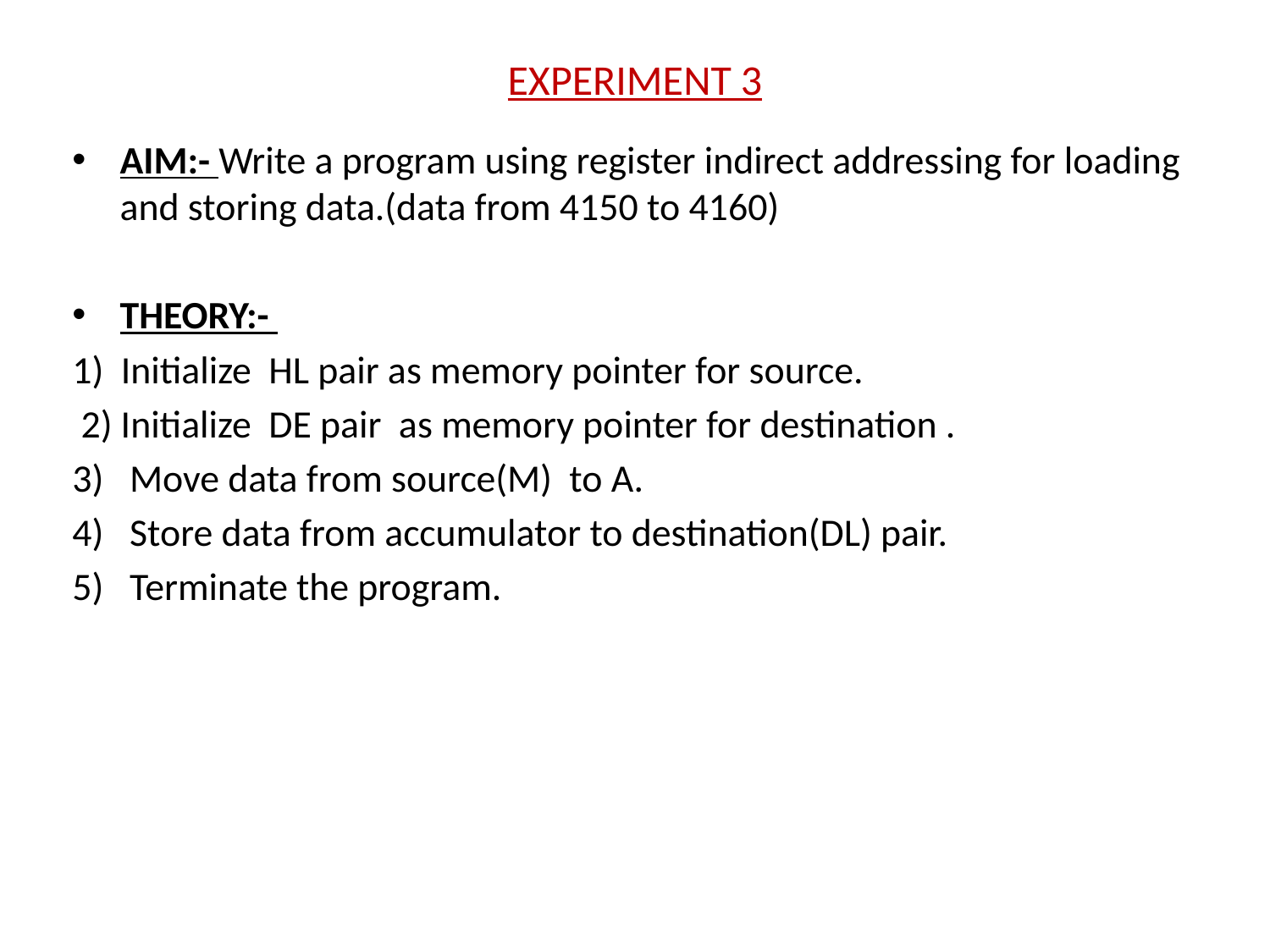

# EXPERIMENT 3
AIM:- Write a program using register indirect addressing for loading and storing data.(data from 4150 to 4160)

THEORY:-
1)  Initialize  HL pair as memory pointer for source.
 2) Initialize  DE pair  as memory pointer for destination .
3)   Move data from source(M)  to A.
4)   Store data from accumulator to destination(DL) pair.
5)   Terminate the program.